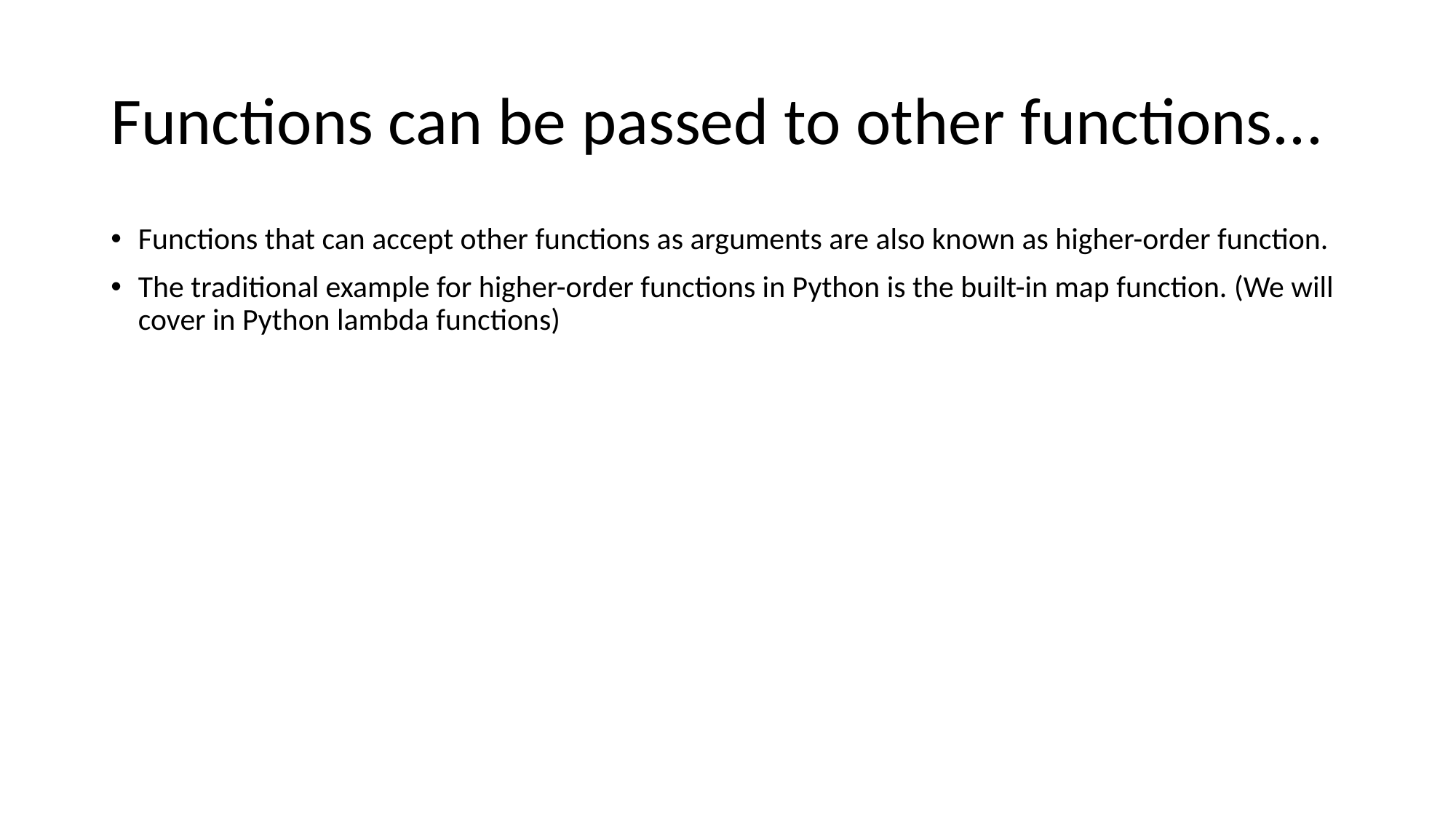

# Functions can be passed to other functions...
Functions that can accept other functions as arguments are also known as higher-order function.
The traditional example for higher-order functions in Python is the built-in map function. (We will cover in Python lambda functions)